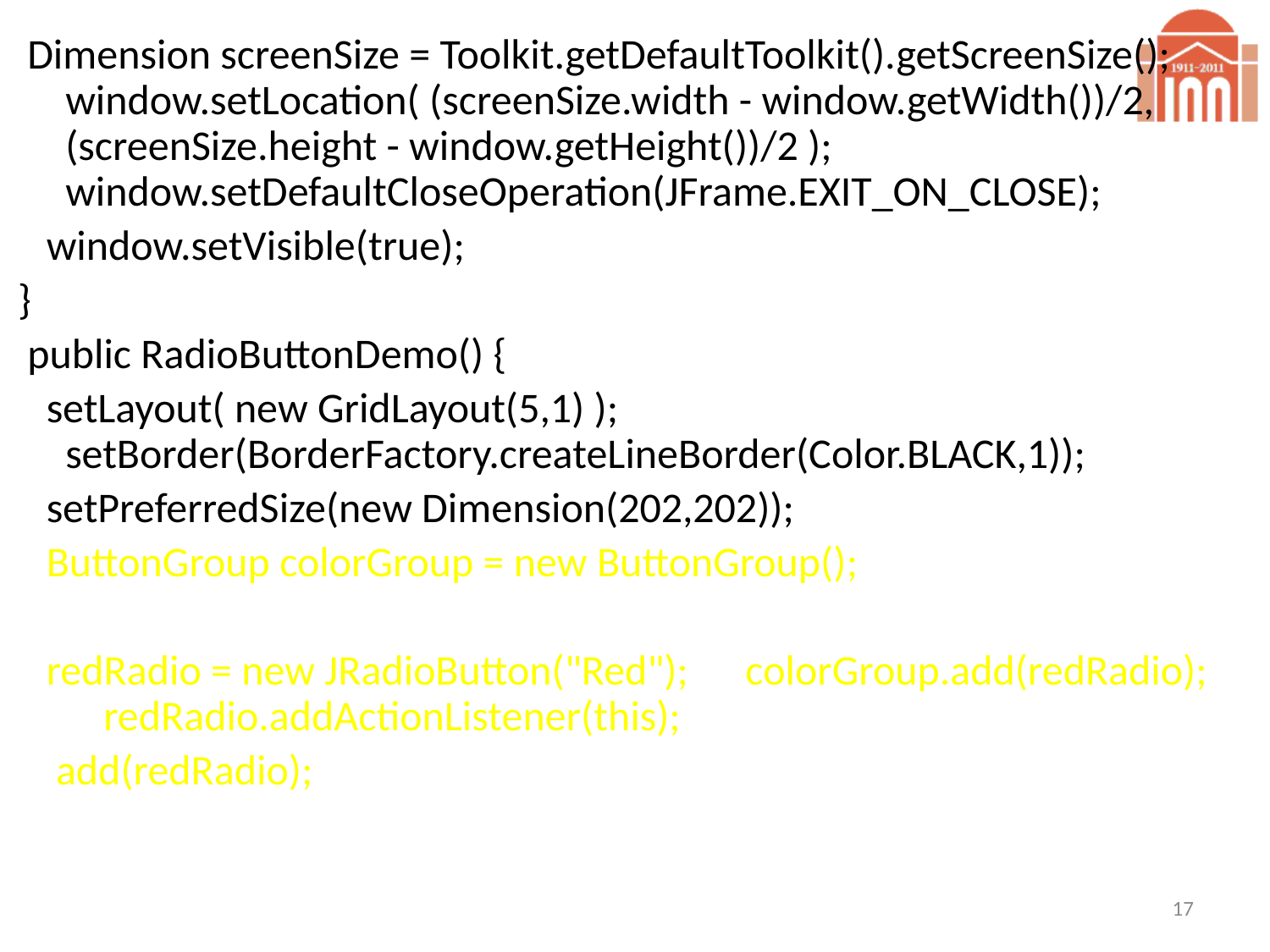

Dimension screenSize = Toolkit.getDefaultToolkit().getScreenSize();      window.setLocation( (screenSize.width - window.getWidth())/2, (screenSize.height - window.getHeight())/2 );      window.setDefaultCloseOperation(JFrame.EXIT_ON_CLOSE);
   window.setVisible(true);
}
 public RadioButtonDemo() {
   setLayout( new GridLayout(5,1) );      setBorder(BorderFactory.createLineBorder(Color.BLACK,1));
   setPreferredSize(new Dimension(202,202));
   ButtonGroup colorGroup = new ButtonGroup();

   redRadio = new JRadioButton("Red");      colorGroup.add(redRadio);      redRadio.addActionListener(this);
    add(redRadio);
17